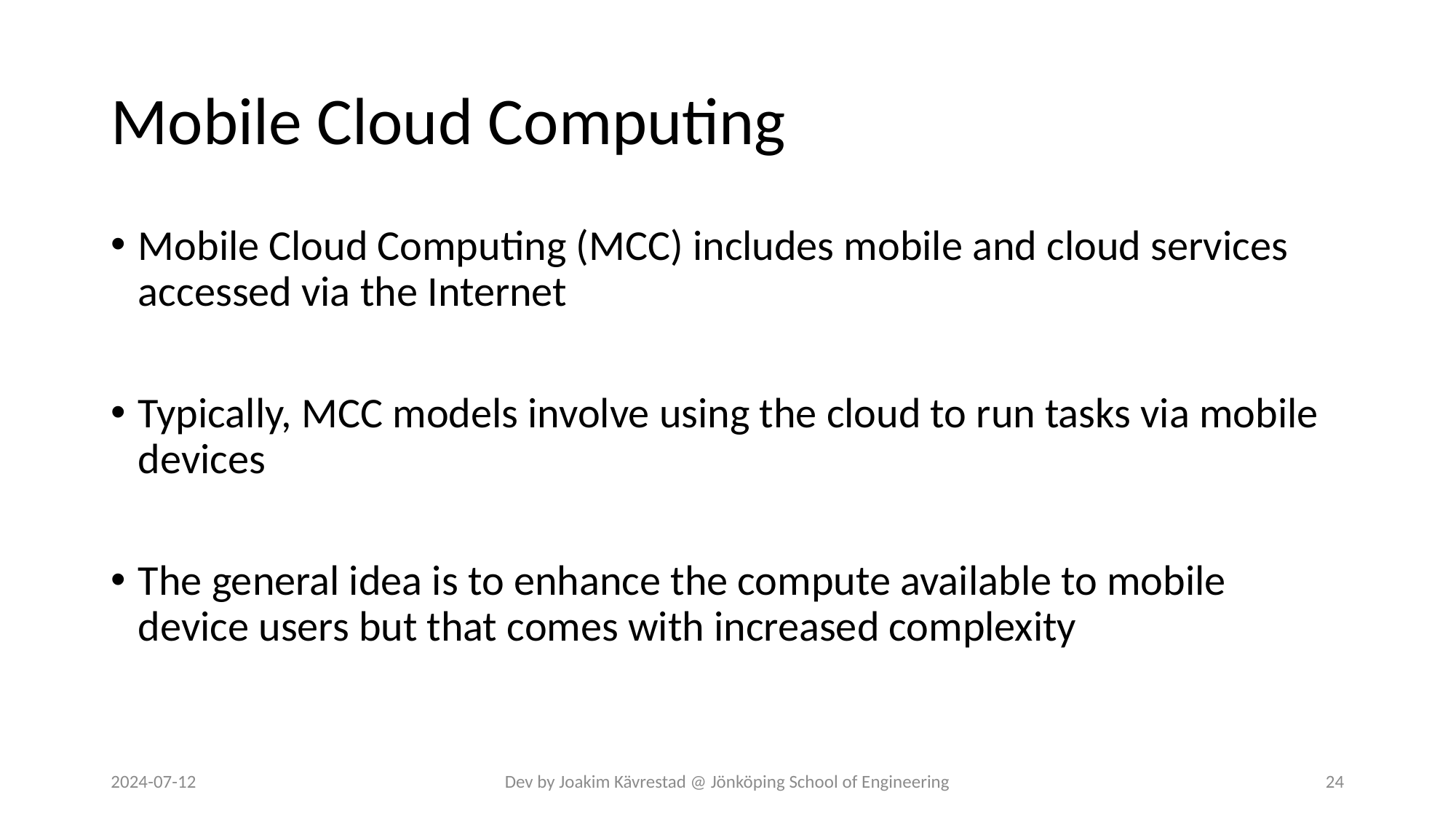

# Mobile Cloud Computing
Mobile Cloud Computing (MCC) includes mobile and cloud services accessed via the Internet

Typically, MCC models involve using the cloud to run tasks via mobile devices

The general idea is to enhance the compute available to mobile device users but that comes with increased complexity

2024-07-12
Dev by Joakim Kävrestad @ Jönköping School of Engineering
24